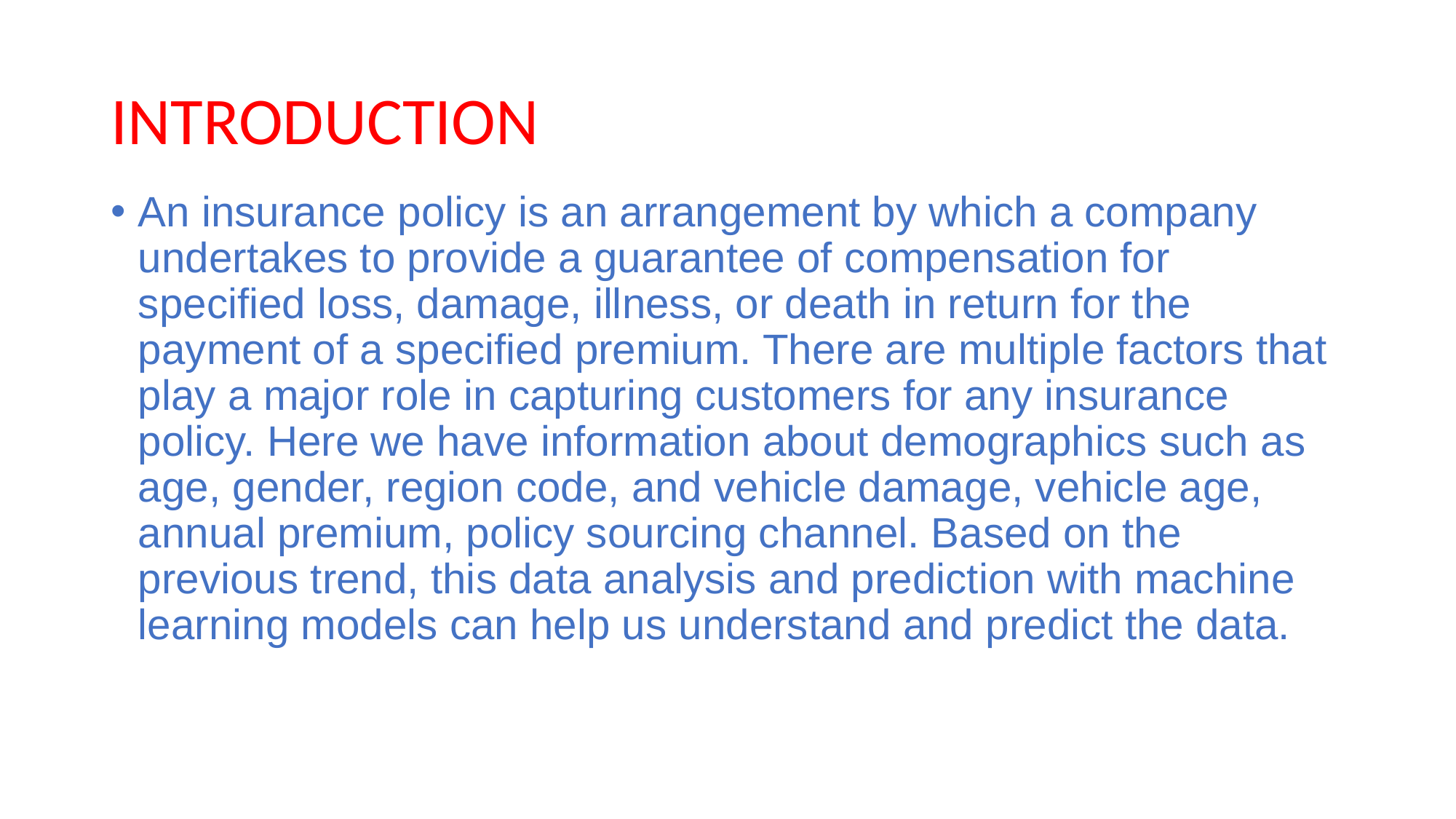

# INTRODUCTION
An insurance policy is an arrangement by which a company undertakes to provide a guarantee of compensation for specified loss, damage, illness, or death in return for the payment of a specified premium. There are multiple factors that play a major role in capturing customers for any insurance policy. Here we have information about demographics such as age, gender, region code, and vehicle damage, vehicle age, annual premium, policy sourcing channel. Based on the previous trend, this data analysis and prediction with machine learning models can help us understand and predict the data.